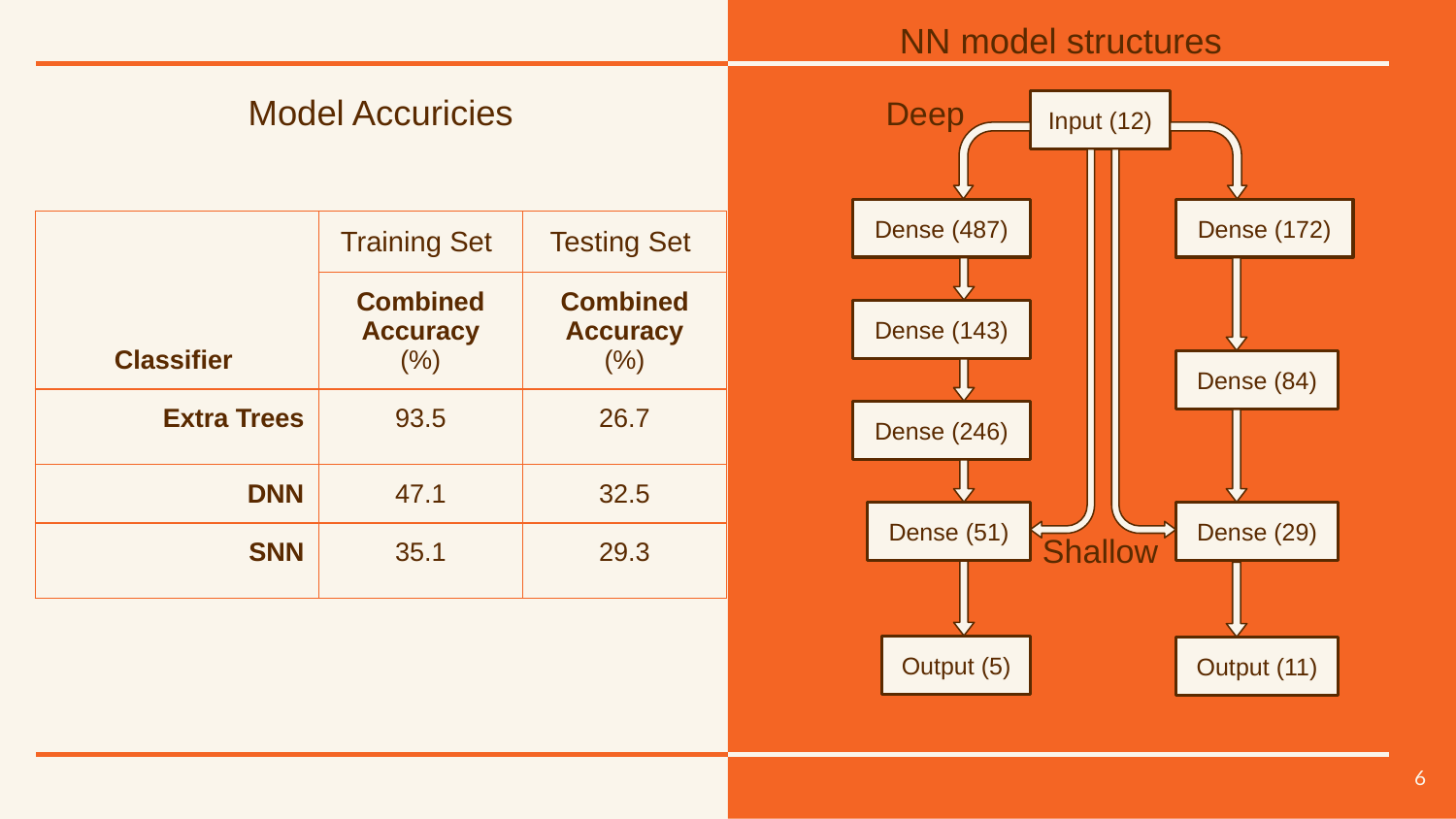

# NN model structures
Deep
Model Accuricies
Input (12)

Dense (487)
Dense (172)
| Classifier | Training Set | Testing Set |
| --- | --- | --- |
|  | Combined Accuracy (%) | Combined Accuracy (%) |
| Extra Trees | 93.5 | 26.7 |
| DNN | 47.1 | 32.5 |
| SNN | 35.1 | 29.3 |

Dense (143)
Dense (84)

Dense (246)

Dense (51)
Dense (29)
Shallow

Output (5)
Output (11)
6